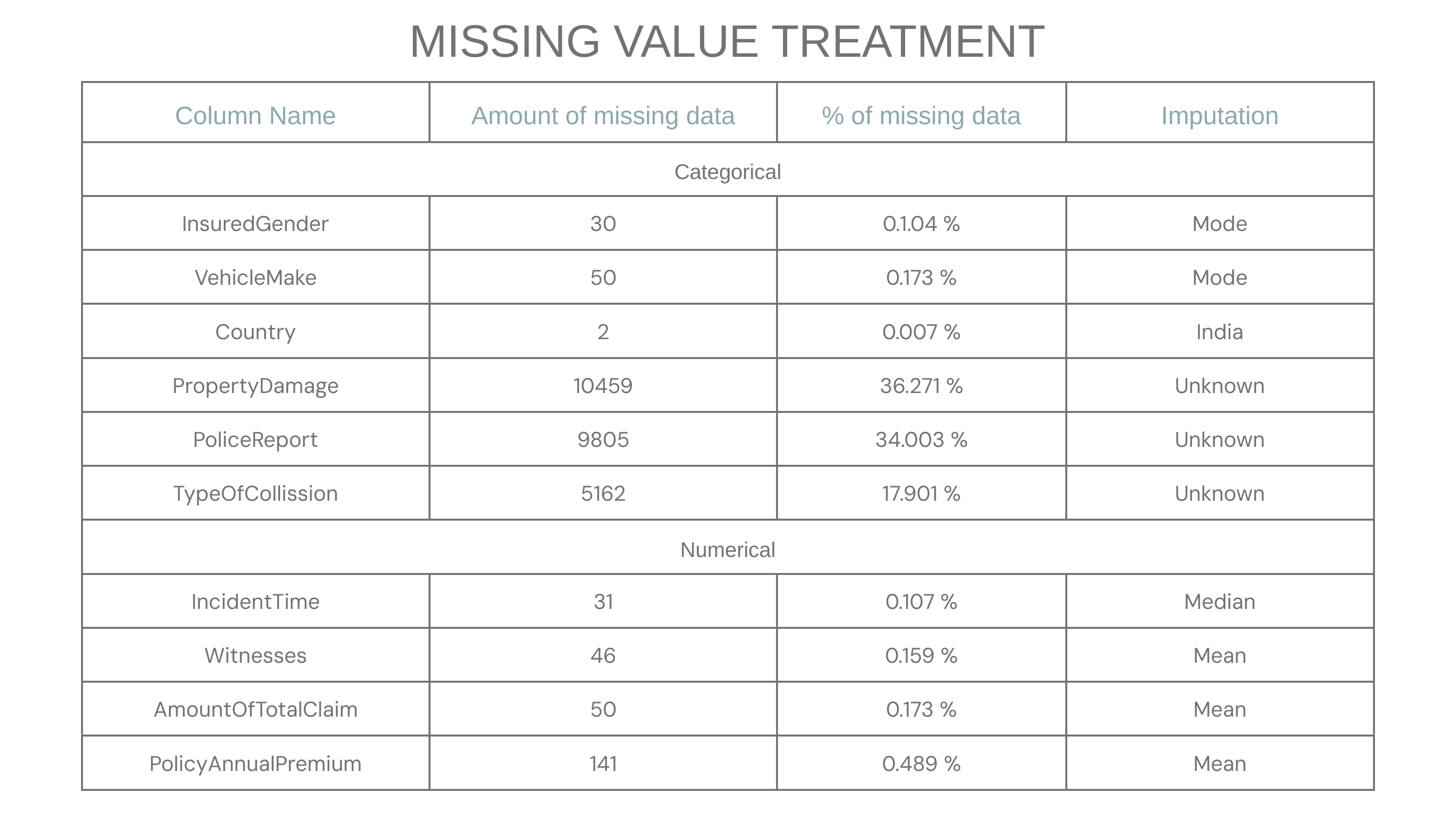

MISSING VALUE TREATMENT
| Column Name | Amount of missing data | % of missing data | Imputation |
| --- | --- | --- | --- |
| Categorical | Categorical | Categorical | Categorical |
| InsuredGender | 30 | 0.1.04 % | Mode |
| VehicleMake | 50 | 0.173 % | Mode |
| Country | 2 | 0.007 % | India |
| PropertyDamage | 10459 | 36.271 % | Unknown |
| PoliceReport | 9805 | 34.003 % | Unknown |
| TypeOfCollission | 5162 | 17.901 % | Unknown |
| Numerical | Numerical | Numerical | Numerical |
| IncidentTime | 31 | 0.107 % | Median |
| Witnesses | 46 | 0.159 % | Mean |
| AmountOfTotalClaim | 50 | 0.173 % | Mean |
| PolicyAnnualPremium | 141 | 0.489 % | Mean |